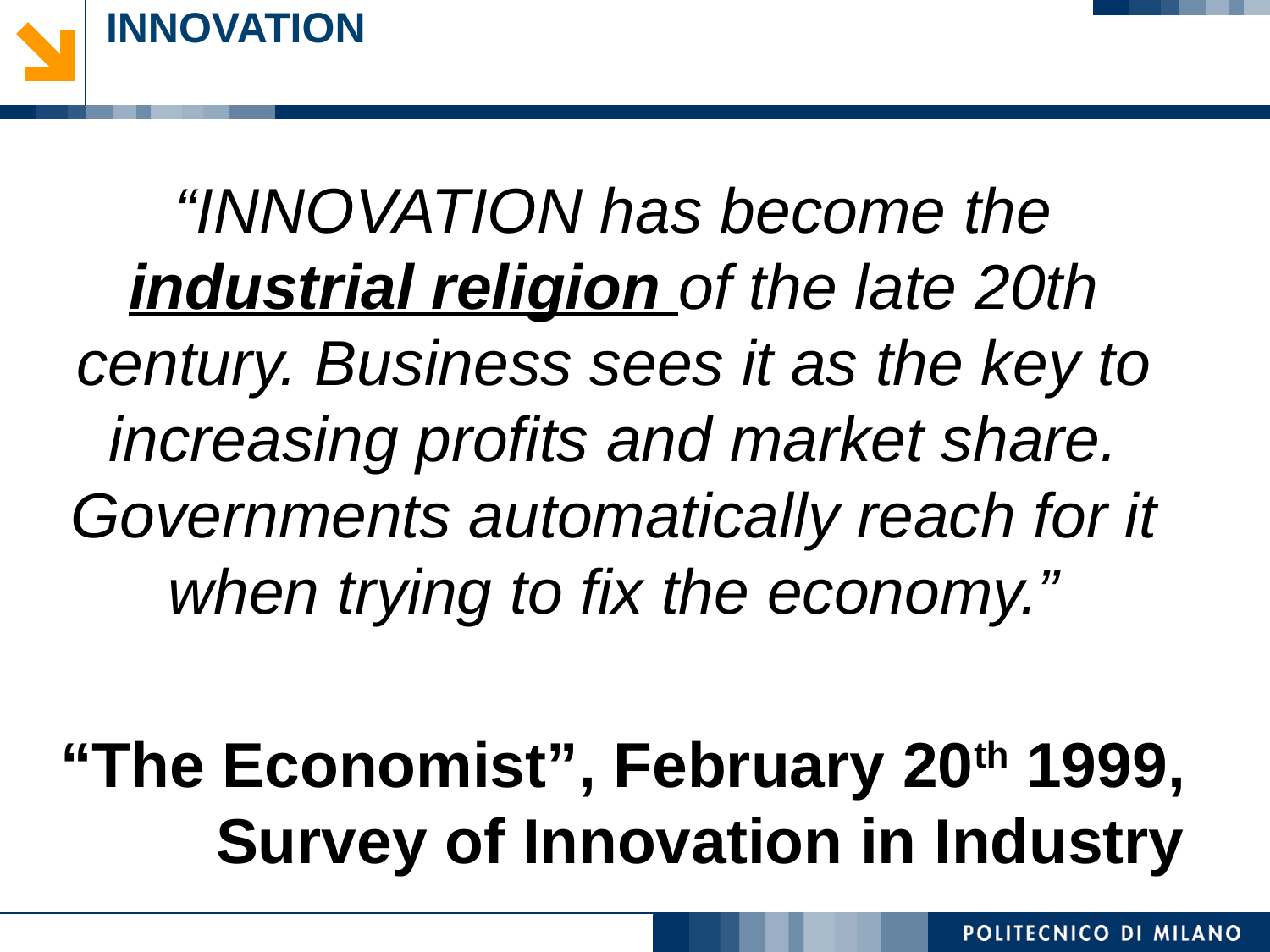

# INNOVATION
“INNOVATION has become the industrial religion of the late 20th century. Business sees it as the key to increasing profits and market share. Governments automatically reach for it when trying to fix the economy.”

“The Economist”, February 20th 1999, Survey of Innovation in Industry